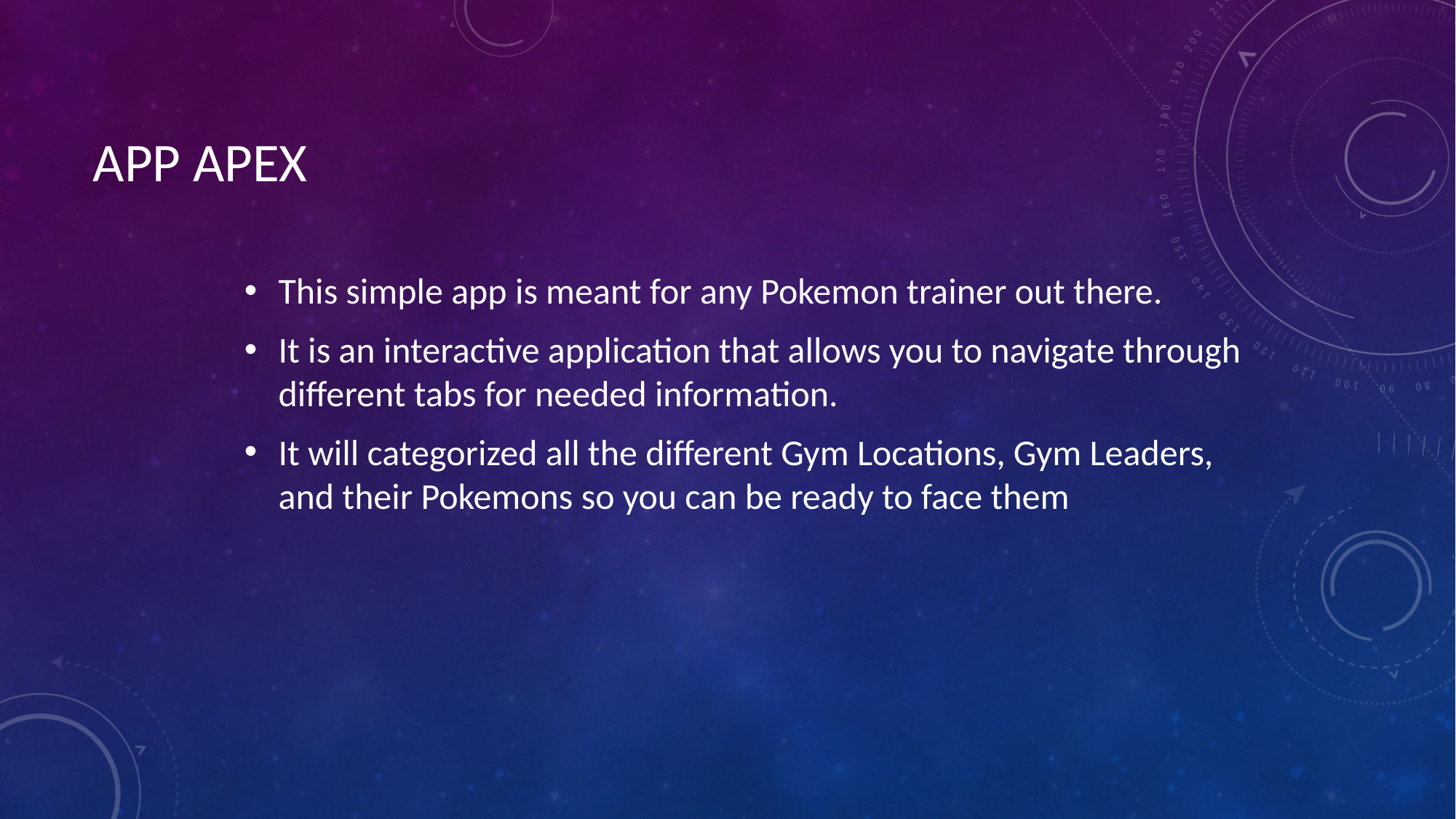

# APP Apex
This simple app is meant for any Pokemon trainer out there.
It is an interactive application that allows you to navigate through different tabs for needed information.
It will categorized all the different Gym Locations, Gym Leaders, and their Pokemons so you can be ready to face them